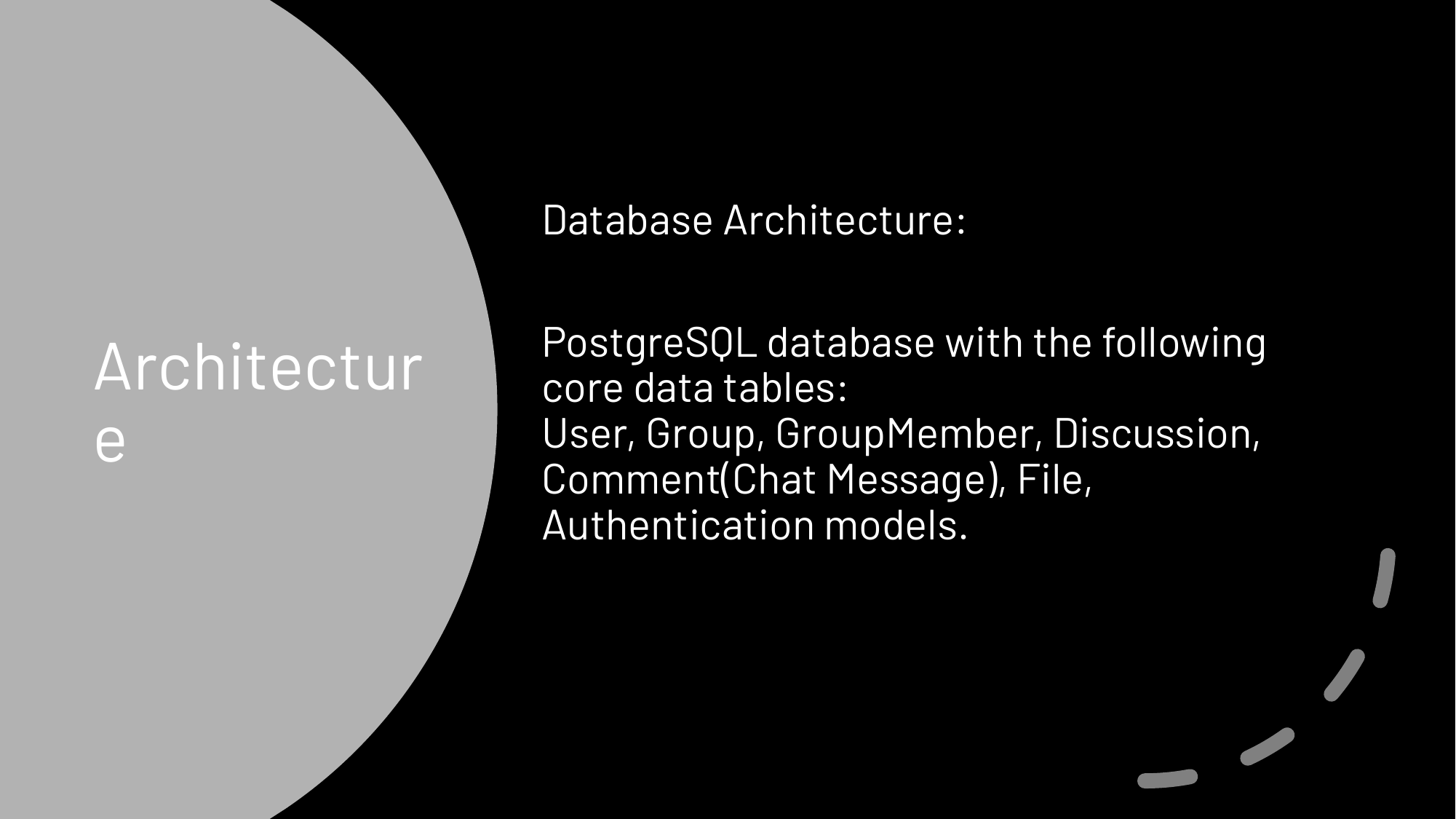

Database Architecture:

PostgreSQL database with the following core data tables:
User, Group, GroupMember, Discussion, Comment(Chat Message), File, Authentication models.

# Architecture